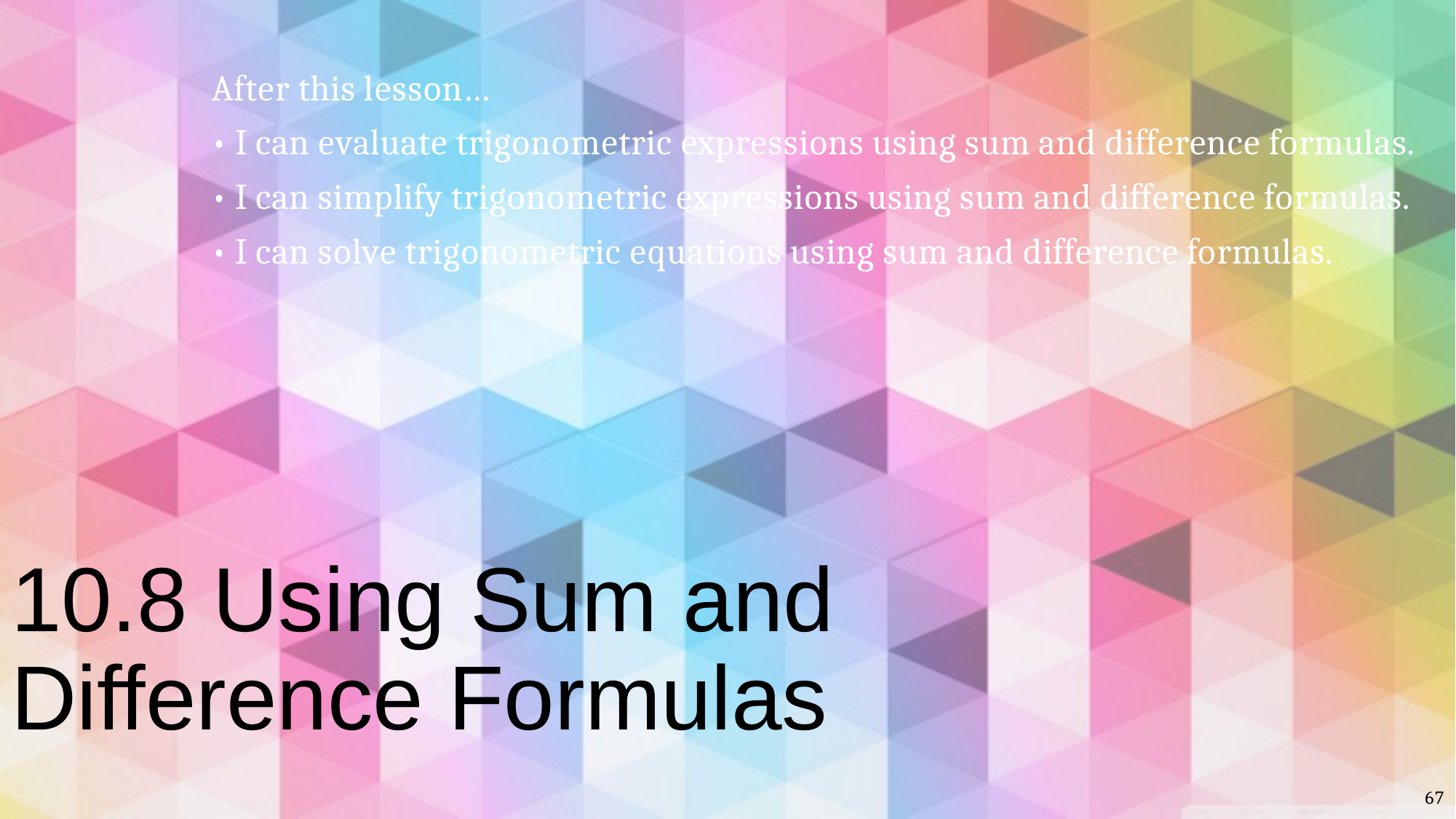

After this lesson…
• I can evaluate trigonometric expressions using sum and difference formulas.
• I can simplify trigonometric expressions using sum and difference formulas.
• I can solve trigonometric equations using sum and difference formulas.
# 10.8 Using Sum and Difference Formulas
67